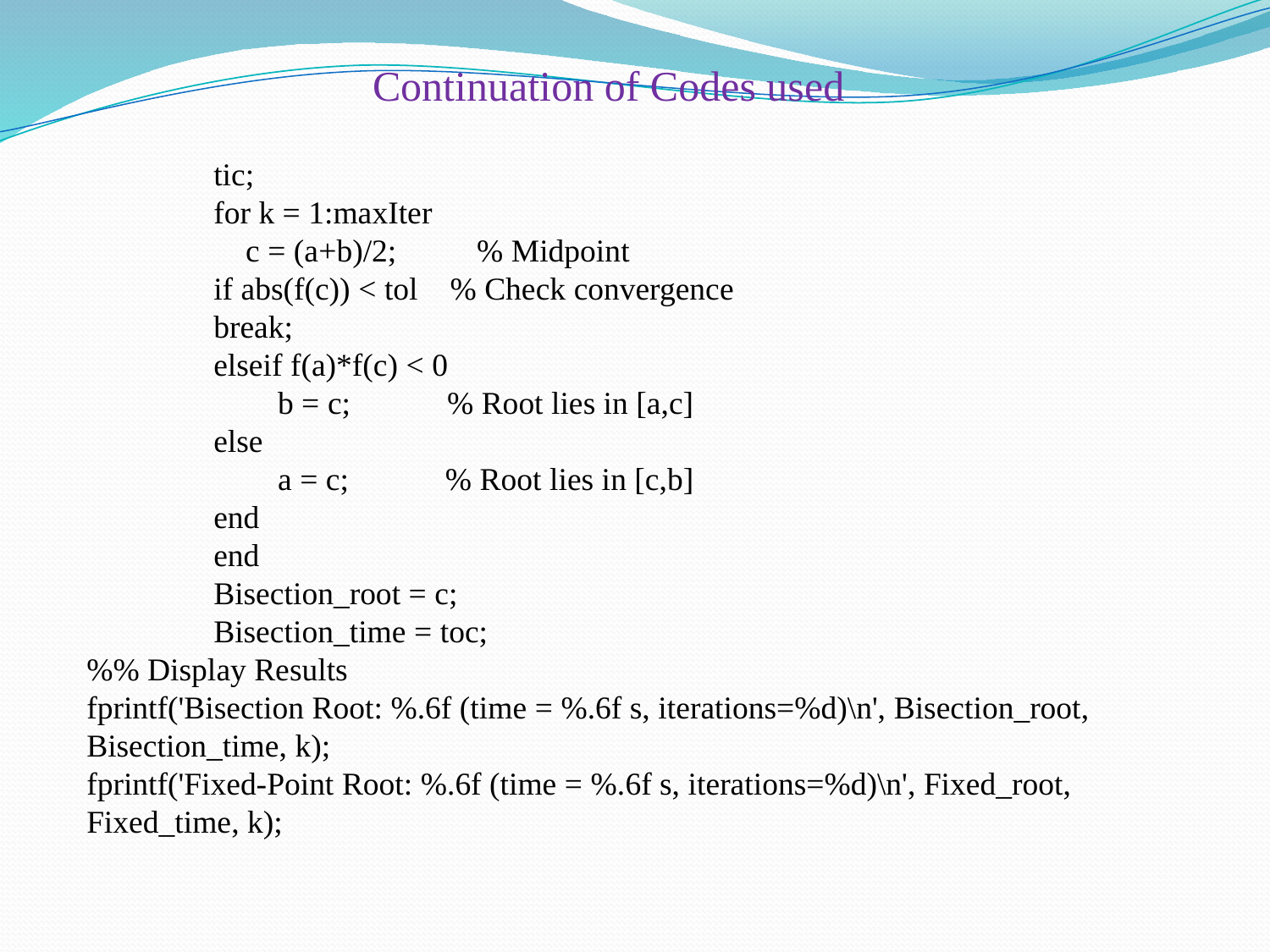

Continuation of Codes used
tic;
for k = 1:maxIter
    c = (a+b)/2;          % Midpoint
if abs(f(c)) < tol    % Check convergence
break;
elseif f(a)*f(c) < 0
        b = c;            % Root lies in [a,c]
else
        a = c;            % Root lies in [c,b]
end
end
Bisection_root = c;
Bisection_time = toc;
%% Display Results
fprintf('Bisection Root: %.6f (time = %.6f s, iterations=%d)\n', Bisection_root, Bisection_time, k);
fprintf('Fixed-Point Root: %.6f (time = %.6f s, iterations=%d)\n', Fixed_root, Fixed_time, k);